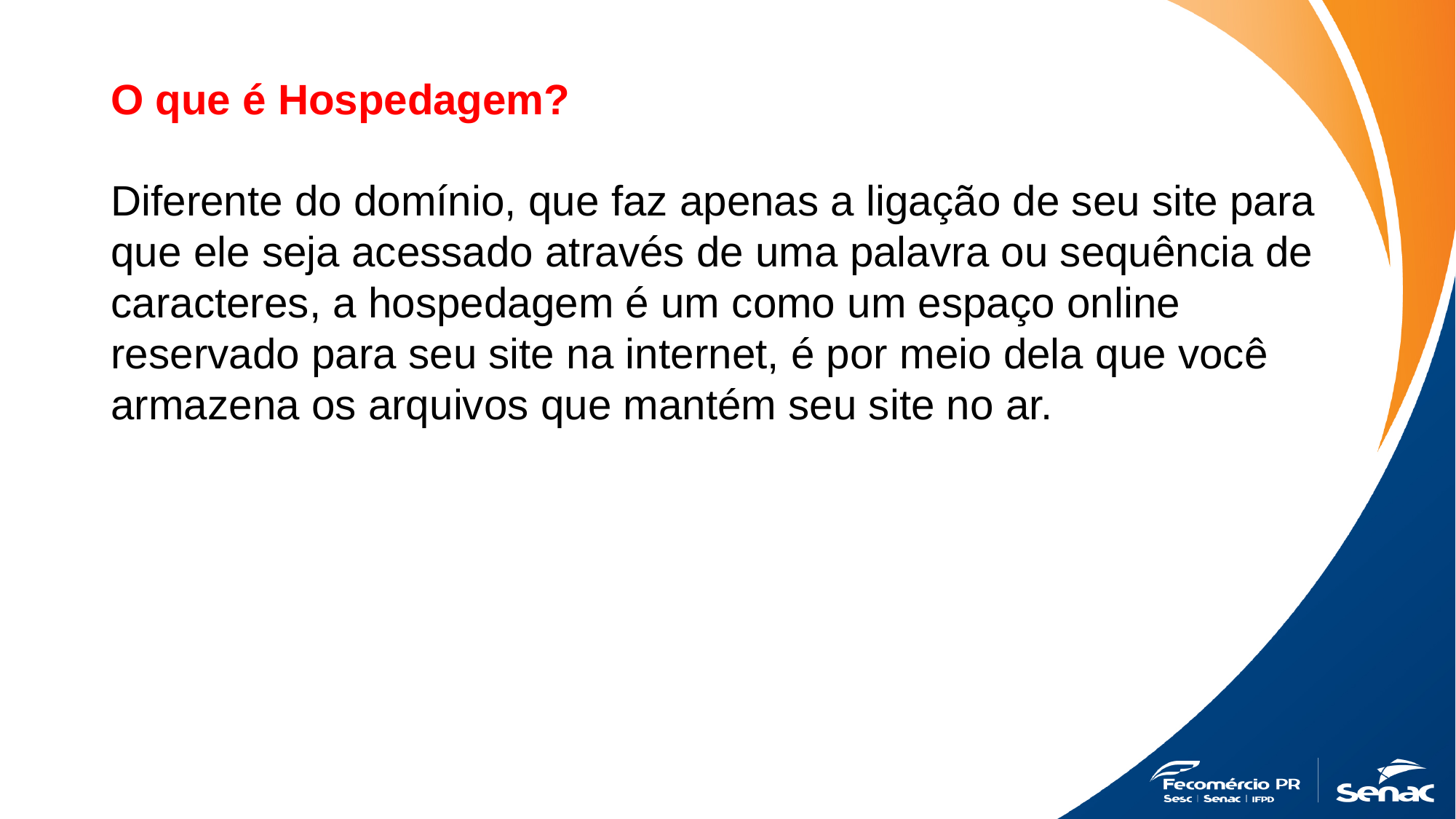

O que é Hospedagem?

Diferente do domínio, que faz apenas a ligação de seu site para que ele seja acessado através de uma palavra ou sequência de caracteres, a hospedagem é um como um espaço online reservado para seu site na internet, é por meio dela que você armazena os arquivos que mantém seu site no ar.